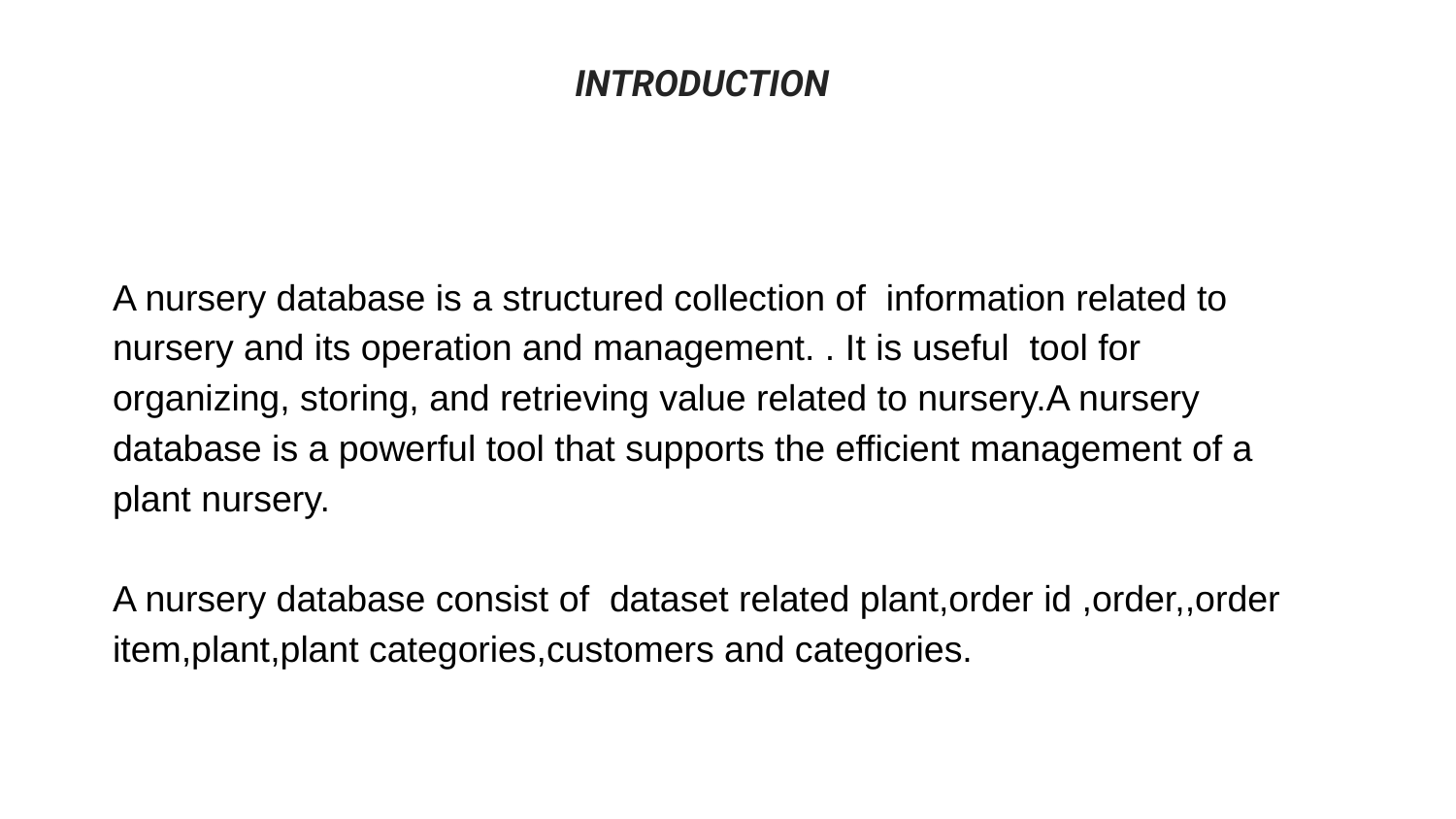

INTRODUCTION
A nursery database is a structured collection of  information related to  nursery and its operation and management. . It is useful  tool for organizing, storing, and retrieving value related to nursery.A nursery database is a powerful tool that supports the efficient management of a plant nursery.

A nursery database consist of  dataset related plant,order id ,order,,order item,plant,plant categories,customers and categories.